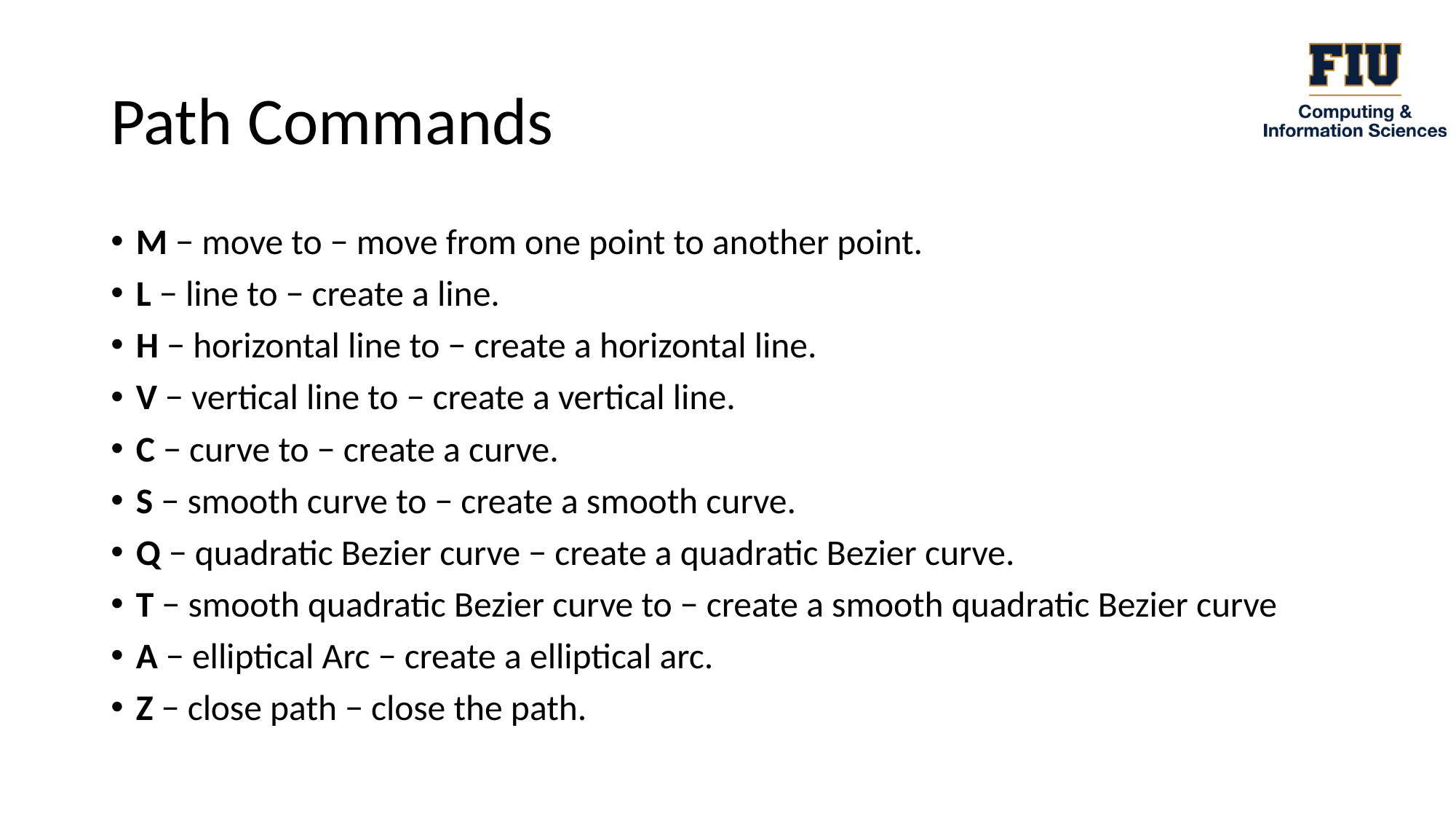

# Path Commands
M − move to − move from one point to another point.
L − line to − create a line.
H − horizontal line to − create a horizontal line.
V − vertical line to − create a vertical line.
C − curve to − create a curve.
S − smooth curve to − create a smooth curve.
Q − quadratic Bezier curve − create a quadratic Bezier curve.
T − smooth quadratic Bezier curve to − create a smooth quadratic Bezier curve
A − elliptical Arc − create a elliptical arc.
Z − close path − close the path.